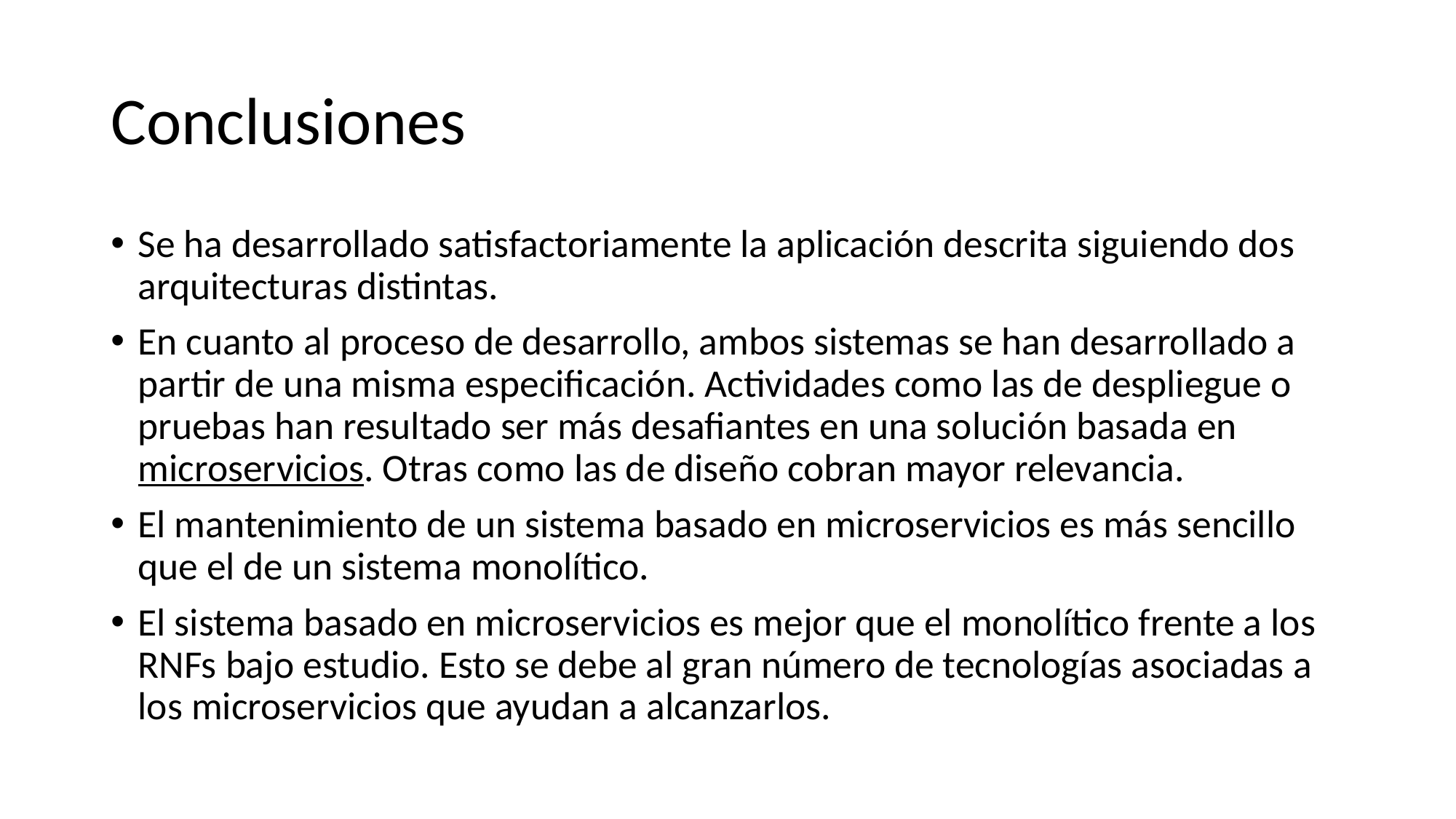

# Conclusiones
Se ha desarrollado satisfactoriamente la aplicación descrita siguiendo dos arquitecturas distintas.
En cuanto al proceso de desarrollo, ambos sistemas se han desarrollado a partir de una misma especificación. Actividades como las de despliegue o pruebas han resultado ser más desafiantes en una solución basada en microservicios. Otras como las de diseño cobran mayor relevancia.
El mantenimiento de un sistema basado en microservicios es más sencillo que el de un sistema monolítico.
El sistema basado en microservicios es mejor que el monolítico frente a los RNFs bajo estudio. Esto se debe al gran número de tecnologías asociadas a los microservicios que ayudan a alcanzarlos.